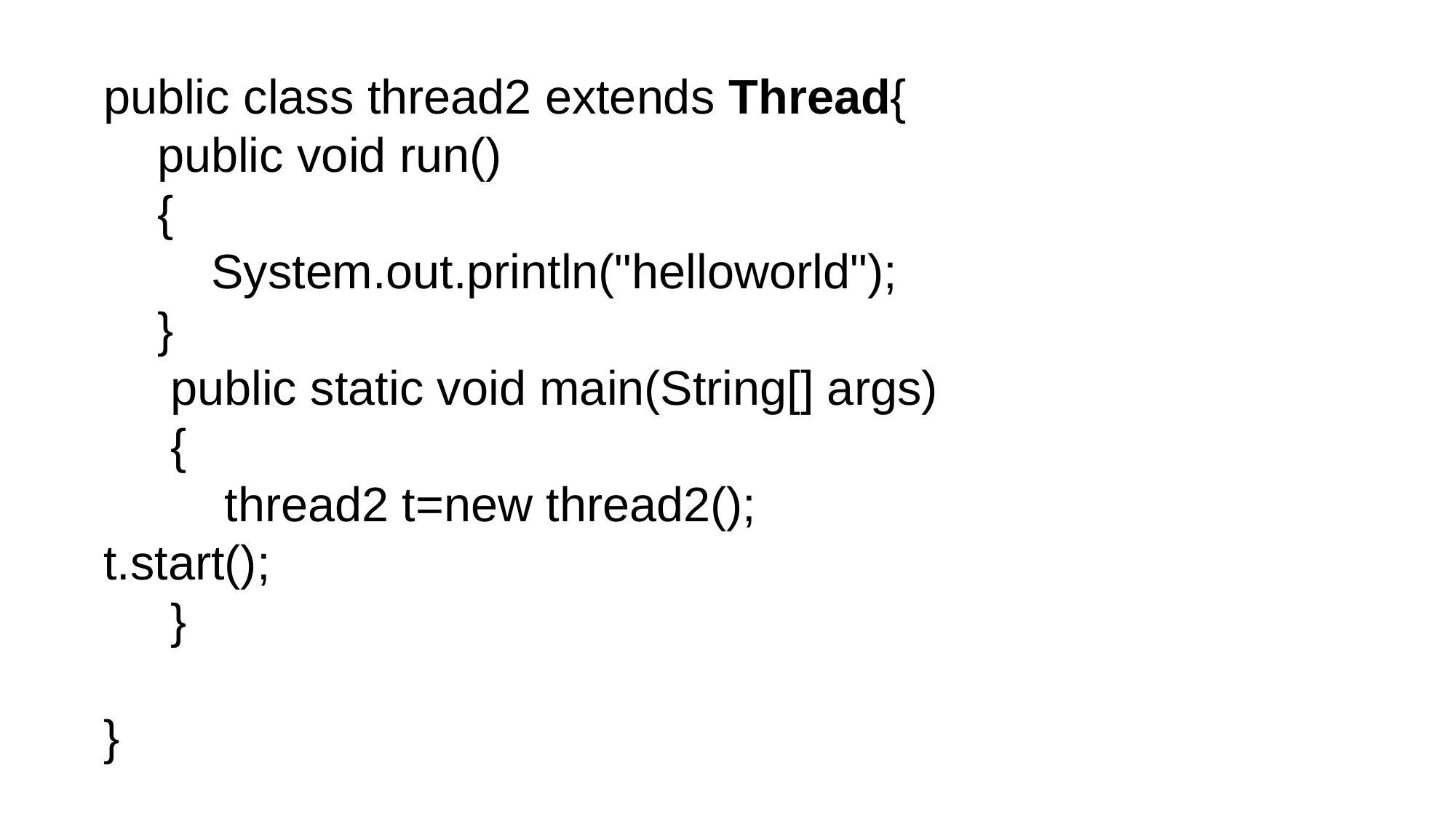

public class thread2 extends Thread{
    public void run()
    {
        System.out.println("helloworld");
    }
     public static void main(String[] args)
     {
         thread2 t=new thread2();
t.start();
     }

}